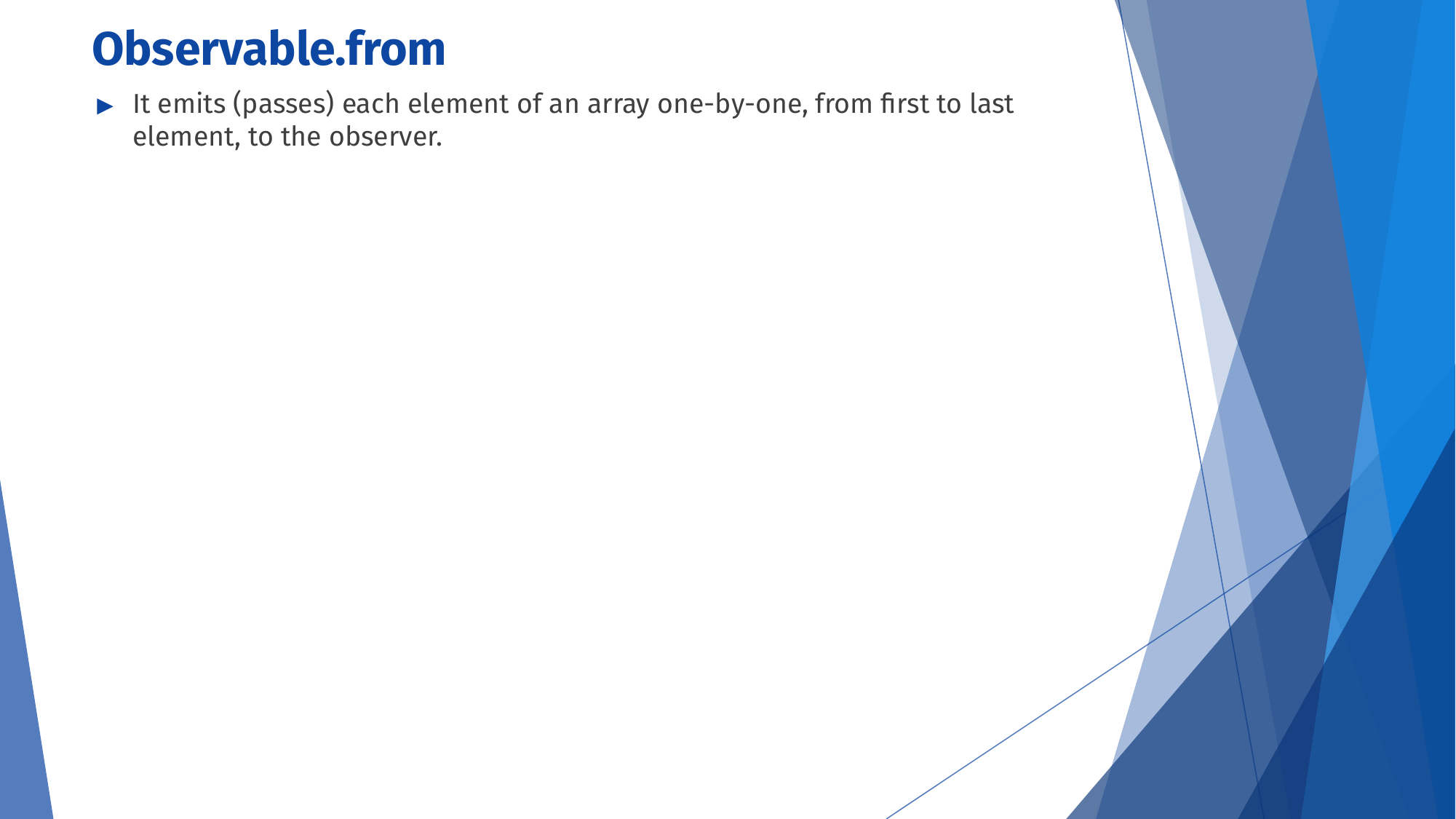

# Observable.from
It emits (passes) each element of an array one-by-one, from first to last element, to the observer.